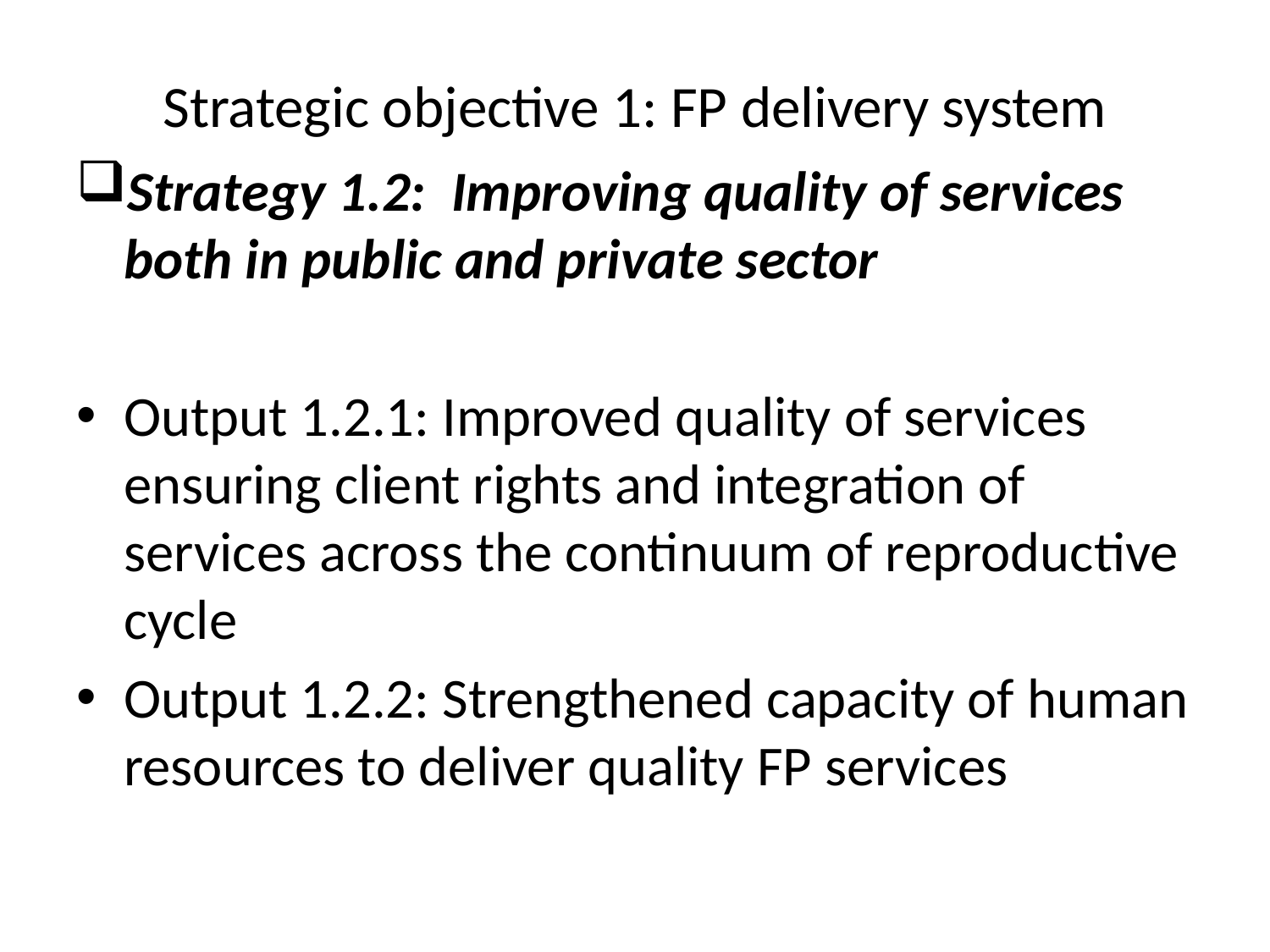

# Strategic objective 1: FP delivery system
Strategy 1.2:  Improving quality of services both in public and private sector

Output 1.2.1: Improved quality of services ensuring client rights and integration of services across the continuum of reproductive cycle
Output 1.2.2: Strengthened capacity of human resources to deliver quality FP services